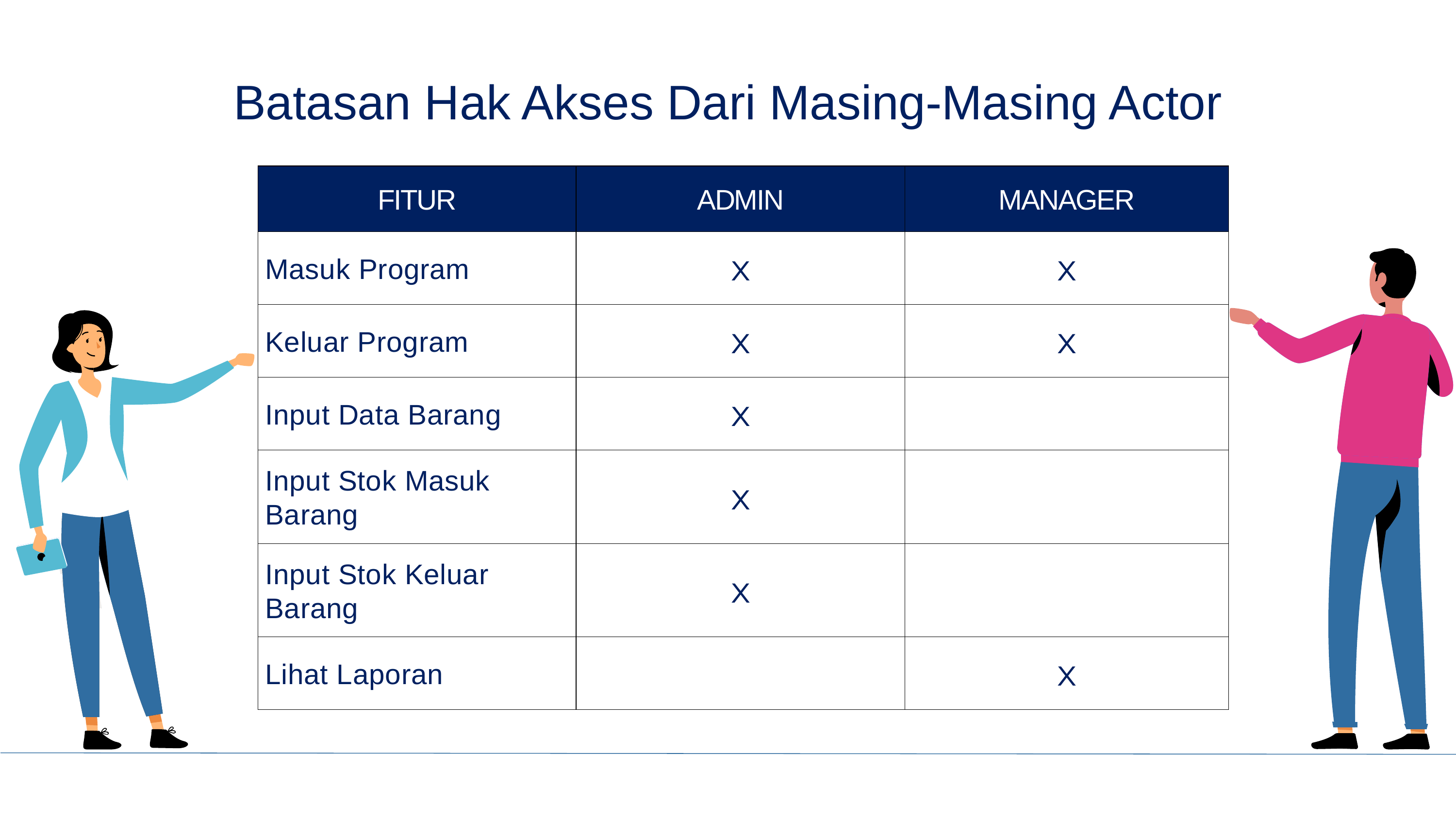

Batasan Hak Akses Dari Masing-Masing Actor
| FITUR | ADMIN | MANAGER |
| --- | --- | --- |
| Masuk Program | x | x |
| Keluar Program | x | x |
| Input Data Barang | x |  |
| Input Stok Masuk Barang | x |  |
| Input Stok Keluar Barang | x |  |
| Lihat Laporan |  | x |